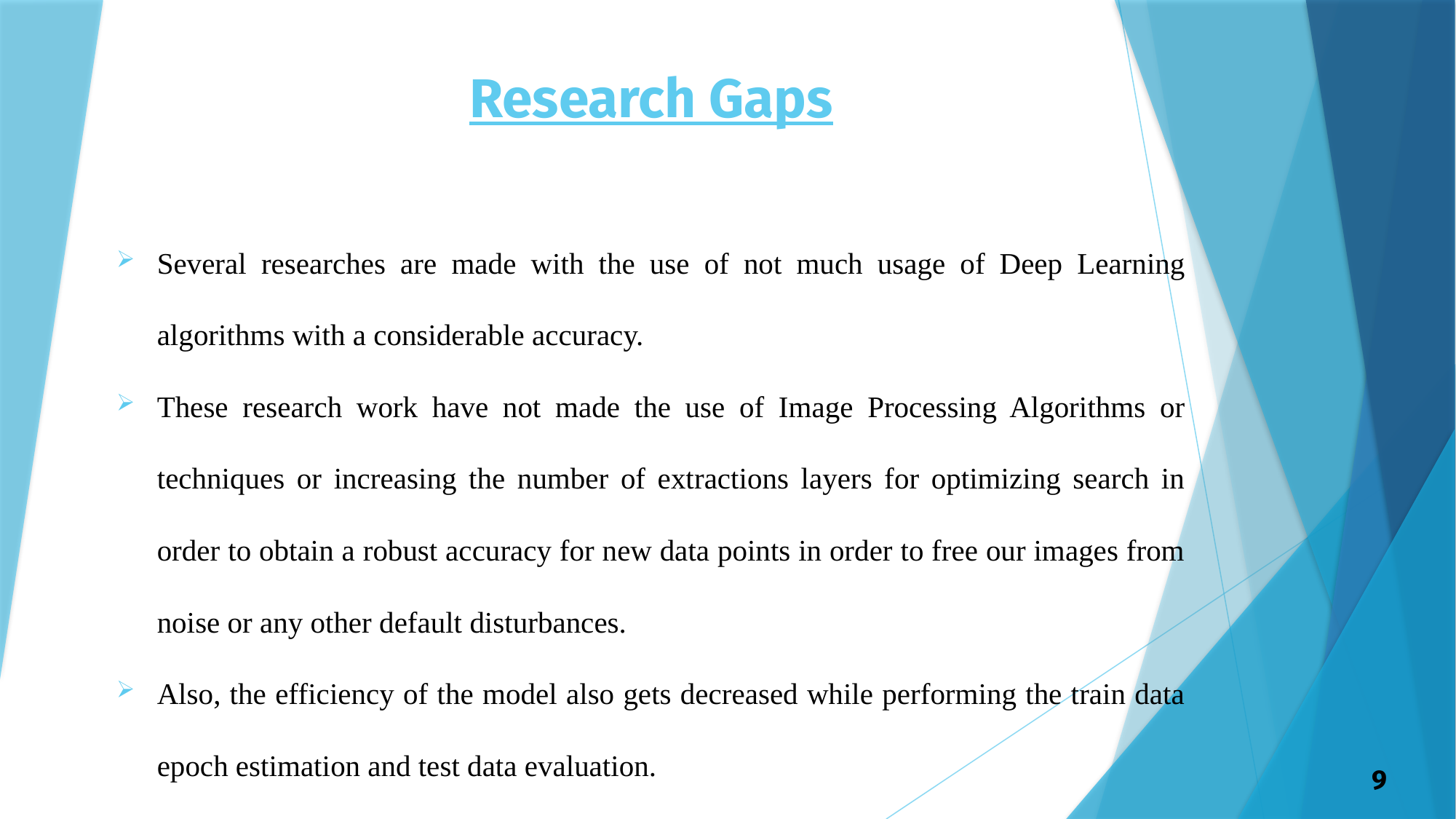

# Research Gaps
Several researches are made with the use of not much usage of Deep Learning algorithms with a considerable accuracy.
These research work have not made the use of Image Processing Algorithms or techniques or increasing the number of extractions layers for optimizing search in order to obtain a robust accuracy for new data points in order to free our images from noise or any other default disturbances.
Also, the efficiency of the model also gets decreased while performing the train data epoch estimation and test data evaluation.

9